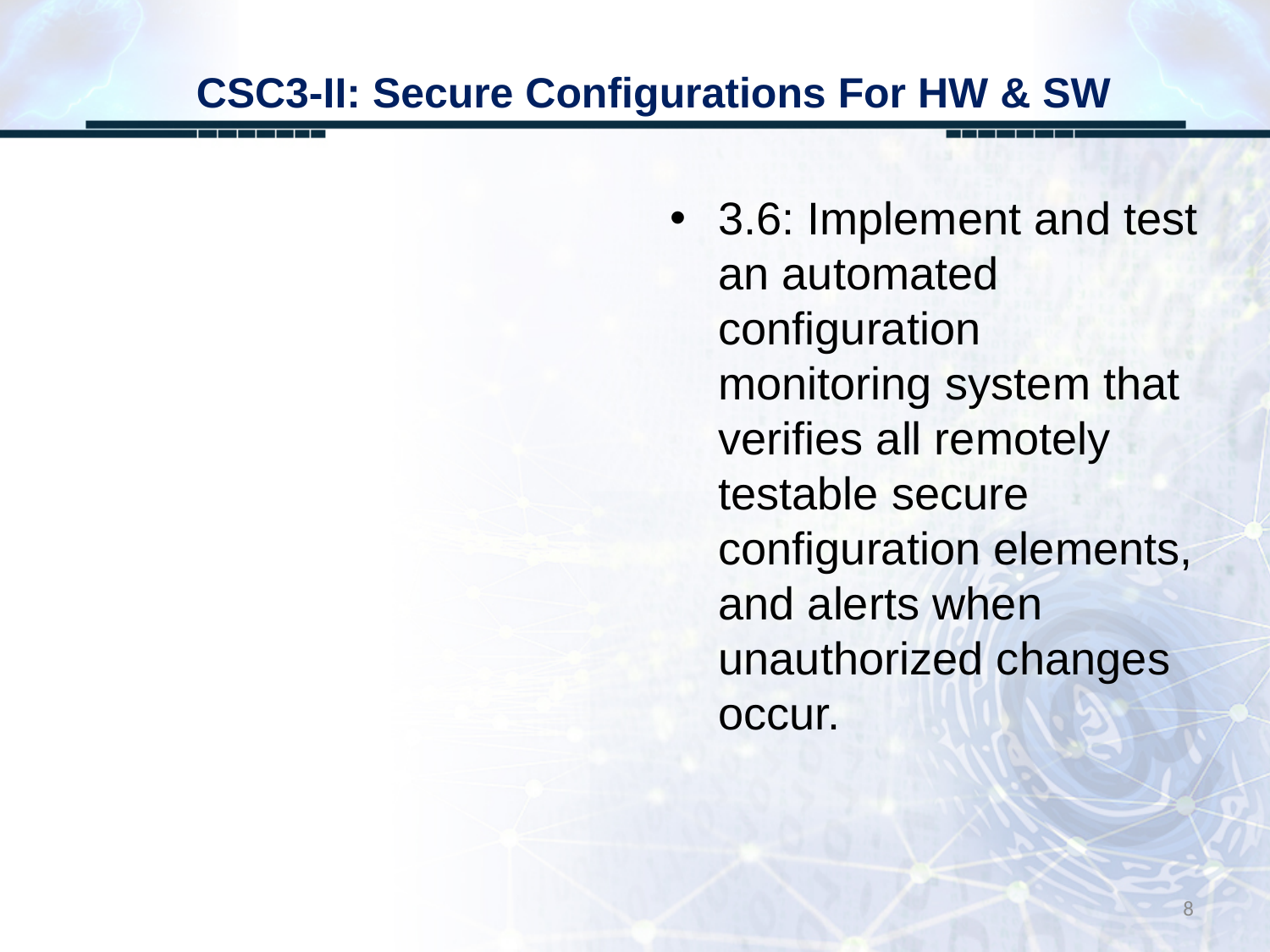

# CSC3-II: Secure Configurations For HW & SW
3.6: Implement and test an automated configuration monitoring system that verifies all remotely testable secure configuration elements, and alerts when unauthorized changes occur.
8